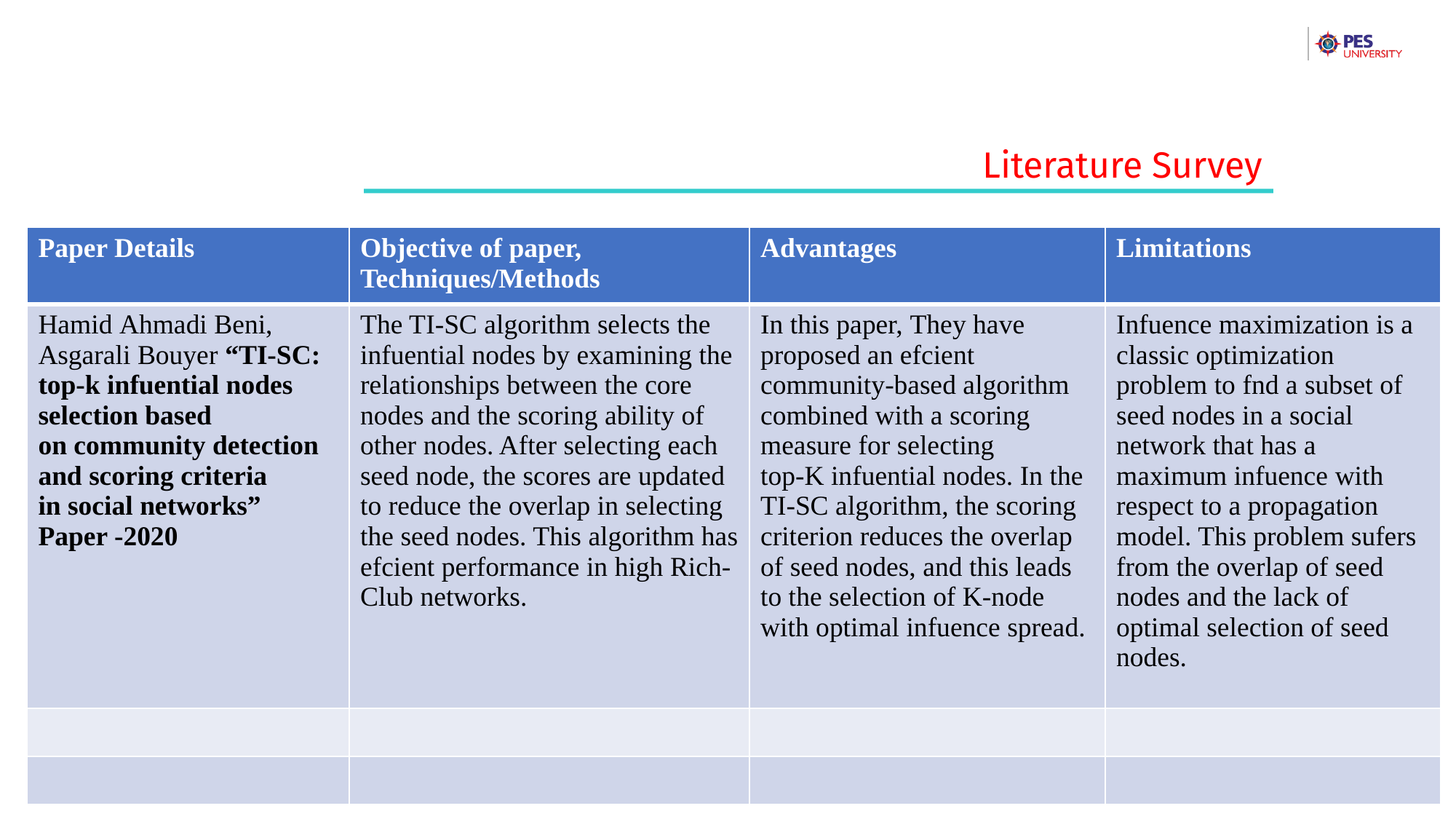

Literature Survey

| Paper Details | Objective of paper, Techniques/Methods | Advantages | Limitations |
| --- | --- | --- | --- |
| Hamid Ahmadi Beni, Asgarali Bouyer “TI-SC: top-k infuential nodes selection based on community detection and scoring criteria in social networks” Paper -2020 | The TI-SC algorithm selects the infuential nodes by examining the relationships between the core nodes and the scoring ability of other nodes. After selecting each seed node, the scores are updated to reduce the overlap in selecting the seed nodes. This algorithm has efcient performance in high Rich-Club networks. | In this paper, They have proposed an efcient community-based algorithm combined with a scoring measure for selecting top-K infuential nodes. In the TI-SC algorithm, the scoring criterion reduces the overlap of seed nodes, and this leads to the selection of K-node with optimal infuence spread. | Infuence maximization is a classic optimization problem to fnd a subset of seed nodes in a social network that has a maximum infuence with respect to a propagation model. This problem sufers from the overlap of seed nodes and the lack of optimal selection of seed nodes. |
|  |  |  |  |
|  |  |  |  |